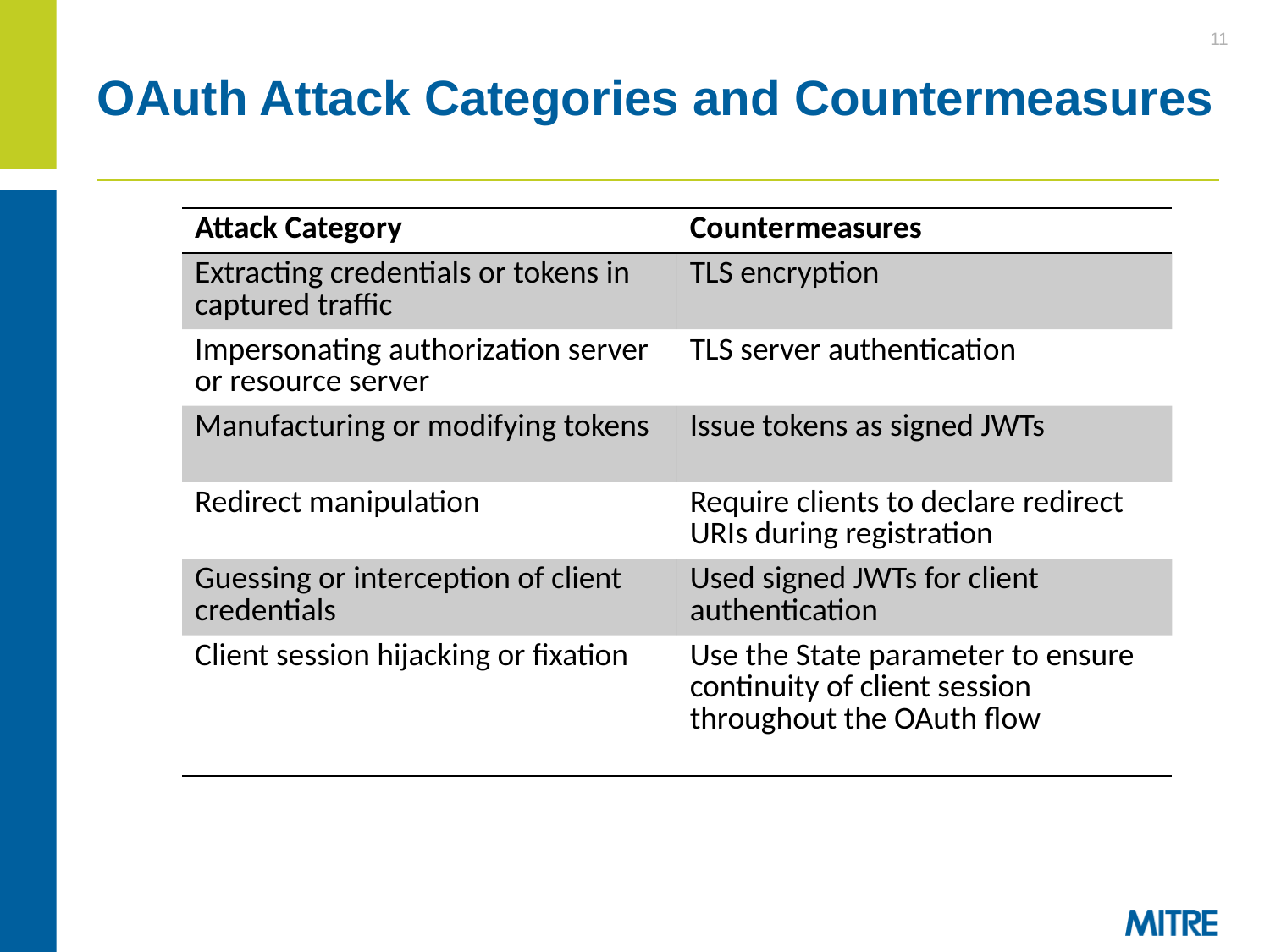

11
# OAuth Attack Categories and Countermeasures
| Attack Category | Countermeasures |
| --- | --- |
| Extracting credentials or tokens in captured traffic | TLS encryption |
| Impersonating authorization server or resource server | TLS server authentication |
| Manufacturing or modifying tokens | Issue tokens as signed JWTs |
| Redirect manipulation | Require clients to declare redirect URIs during registration |
| Guessing or interception of client credentials | Used signed JWTs for client authentication |
| Client session hijacking or fixation | Use the State parameter to ensure continuity of client session throughout the OAuth flow |